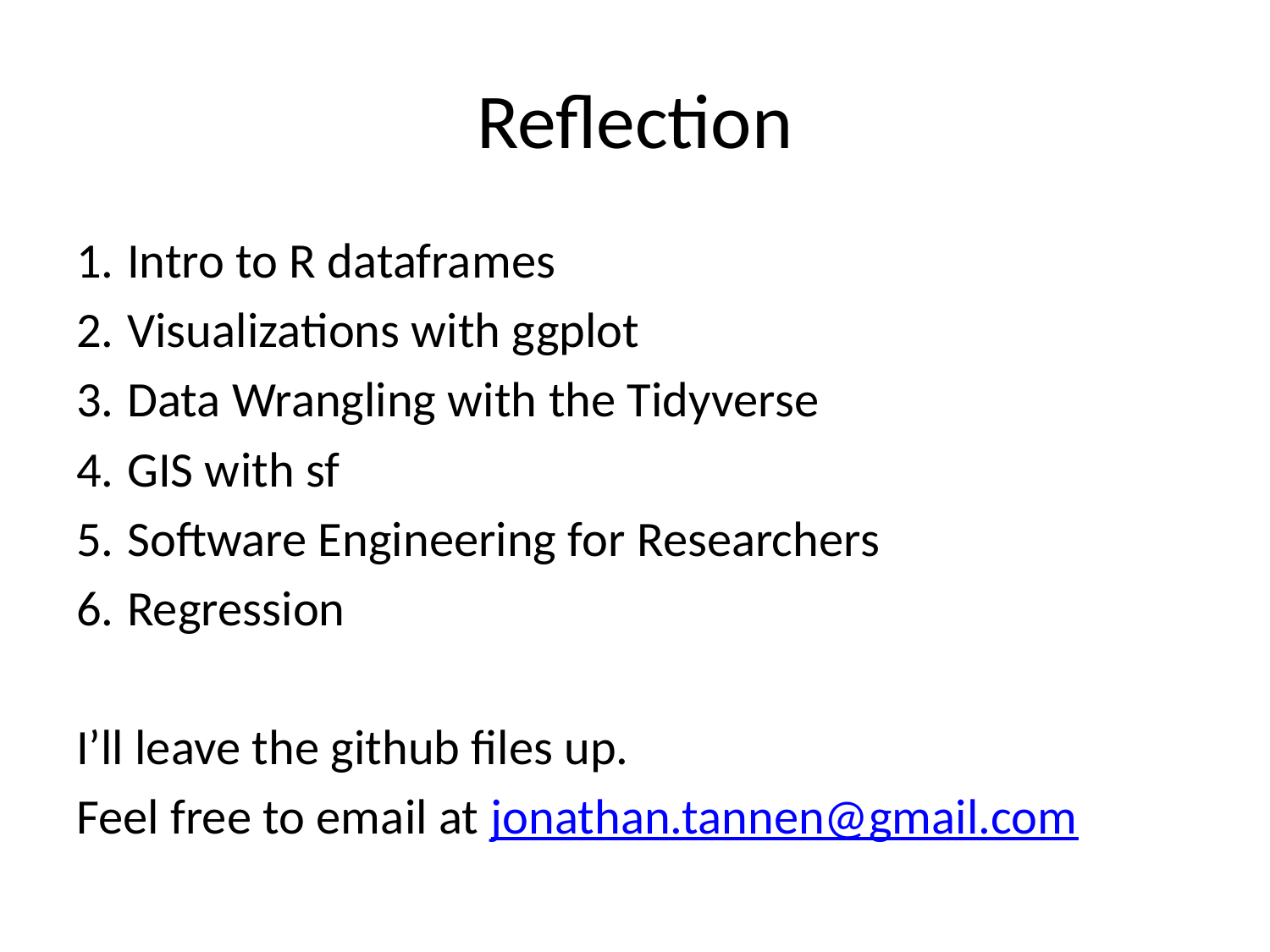

# Reflection
Intro to R dataframes
Visualizations with ggplot
Data Wrangling with the Tidyverse
GIS with sf
Software Engineering for Researchers
Regression

I’ll leave the github files up.
Feel free to email at jonathan.tannen@gmail.com